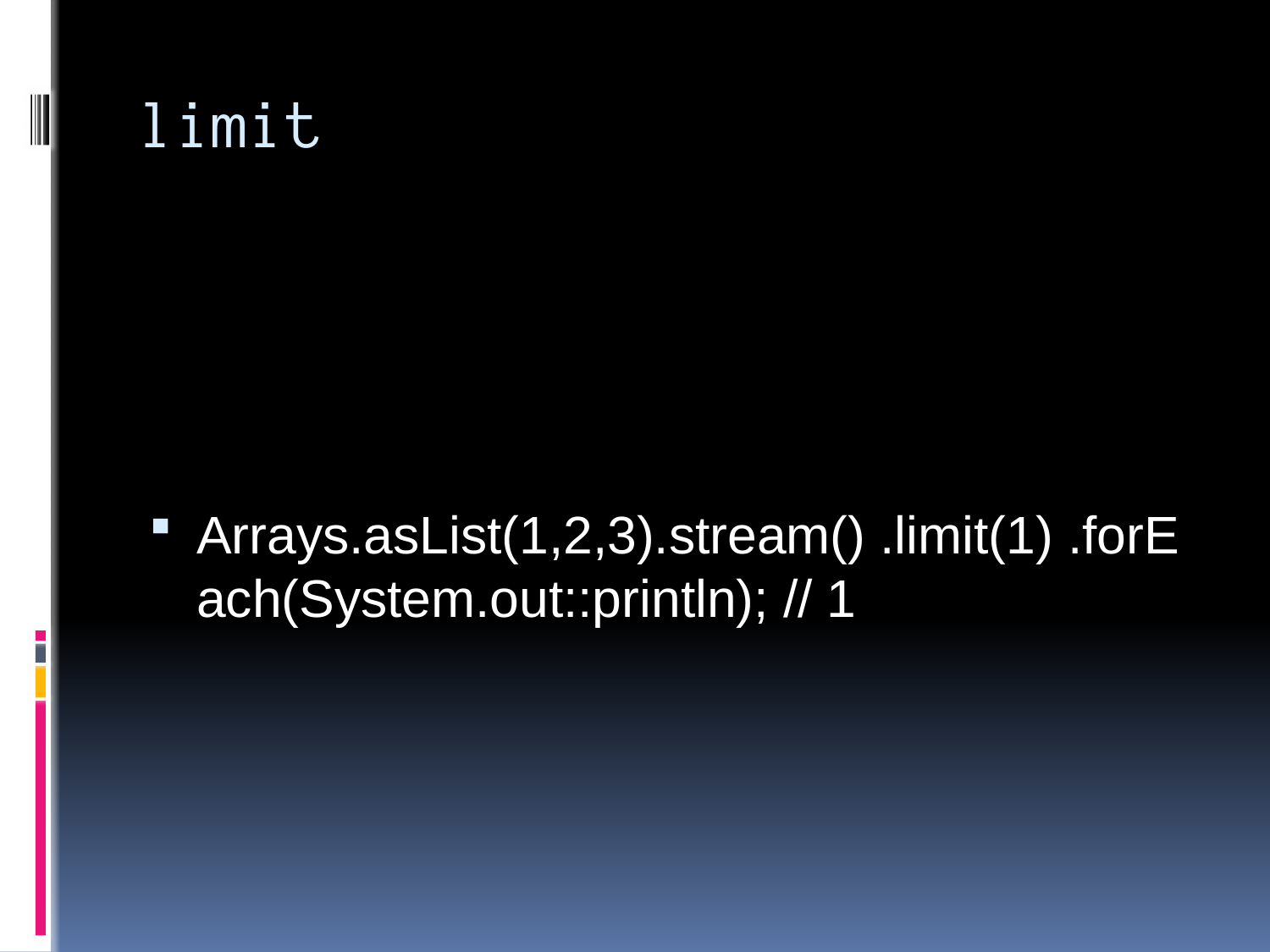

# limit
Arrays.asList(1,2,3).stream() .limit(1) .forEach(System.out::println); // 1